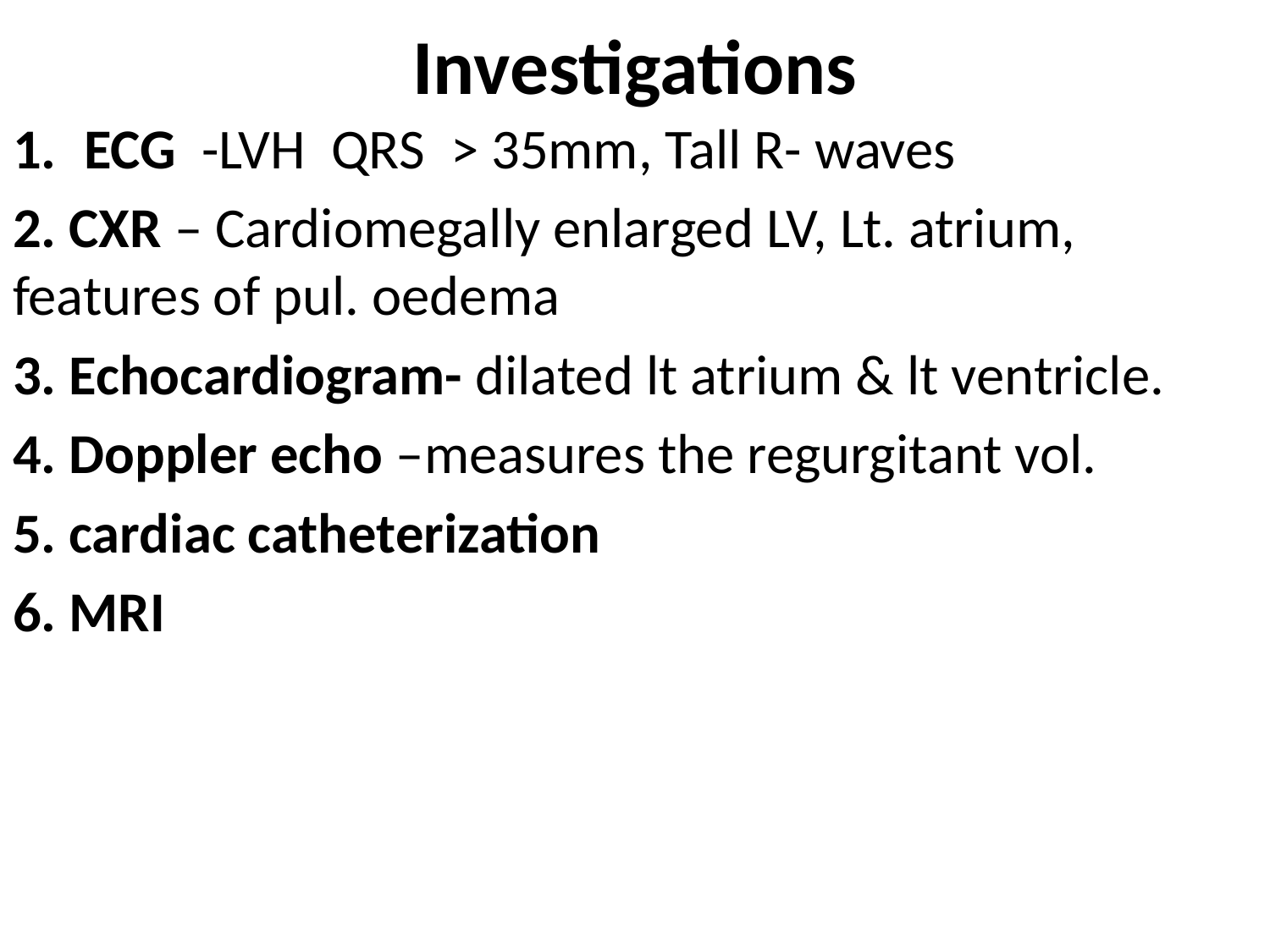

# Investigations
ECG  -LVH  QRS  > 35mm, Tall R- waves
2. CXR – Cardiomegally enlarged LV, Lt. atrium, features of pul. oedema
3. Echocardiogram- dilated lt atrium & lt ventricle.
4. Doppler echo –measures the regurgitant vol.
5. cardiac catheterization
6. MRI